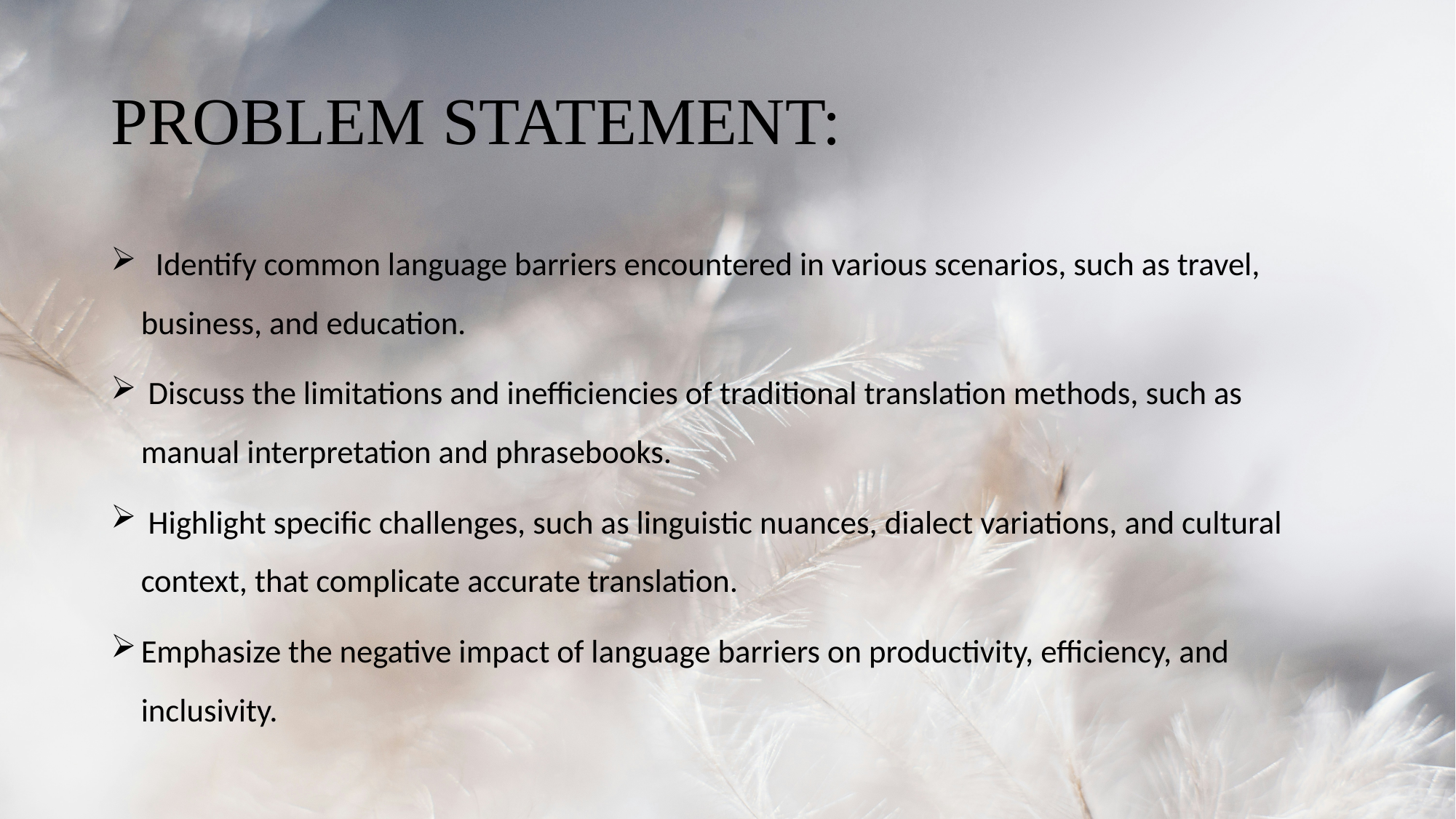

# PROBLEM STATEMENT:
  Identify common language barriers encountered in various scenarios, such as travel, business, and education.
 Discuss the limitations and inefficiencies of traditional translation methods, such as manual interpretation and phrasebooks.
 Highlight specific challenges, such as linguistic nuances, dialect variations, and cultural context, that complicate accurate translation.
Emphasize the negative impact of language barriers on productivity, efficiency, and inclusivity.